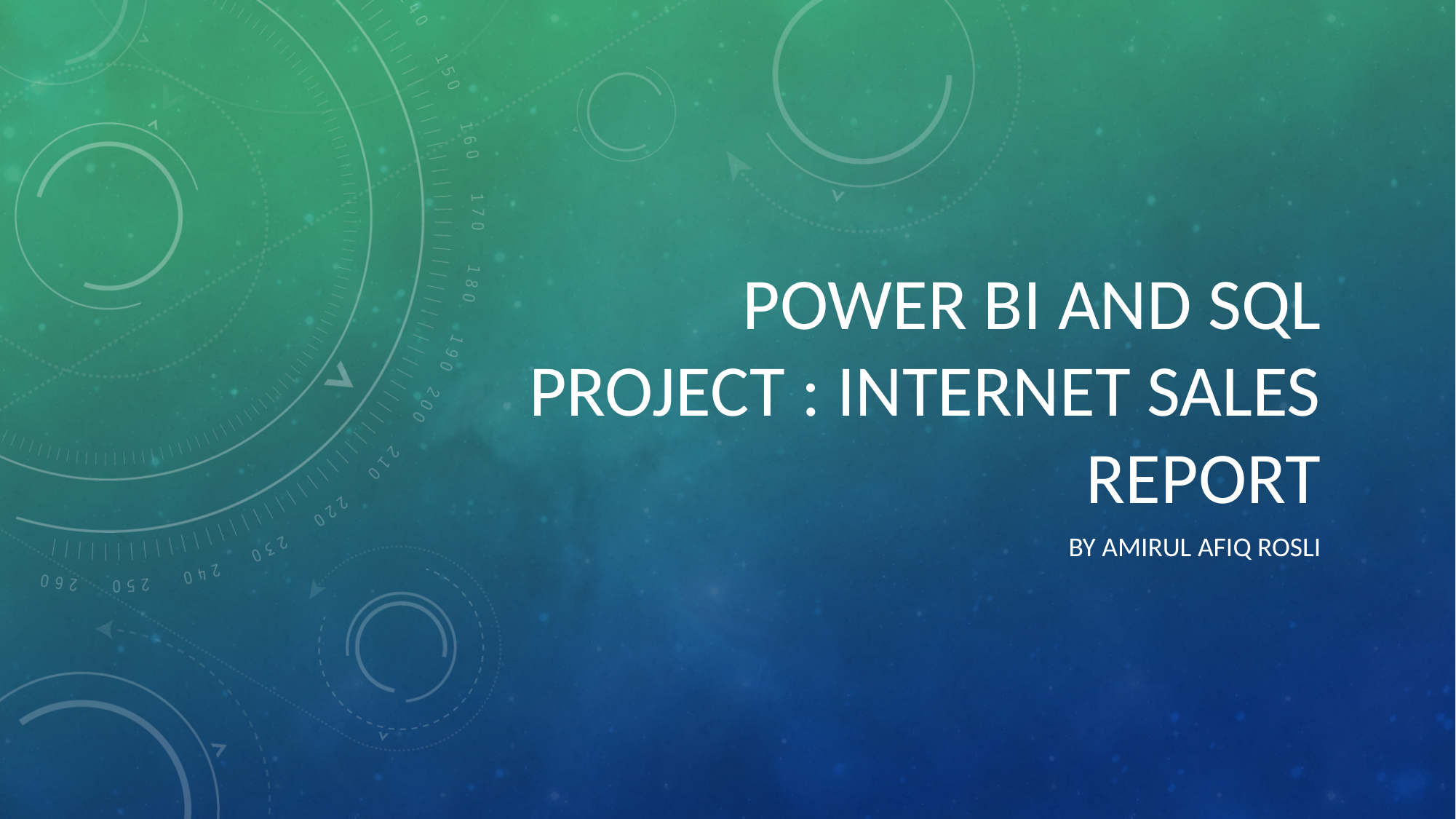

# POWER BI AND SQL PROJECT : Internet Sales Report
By Amirul afiq rosli